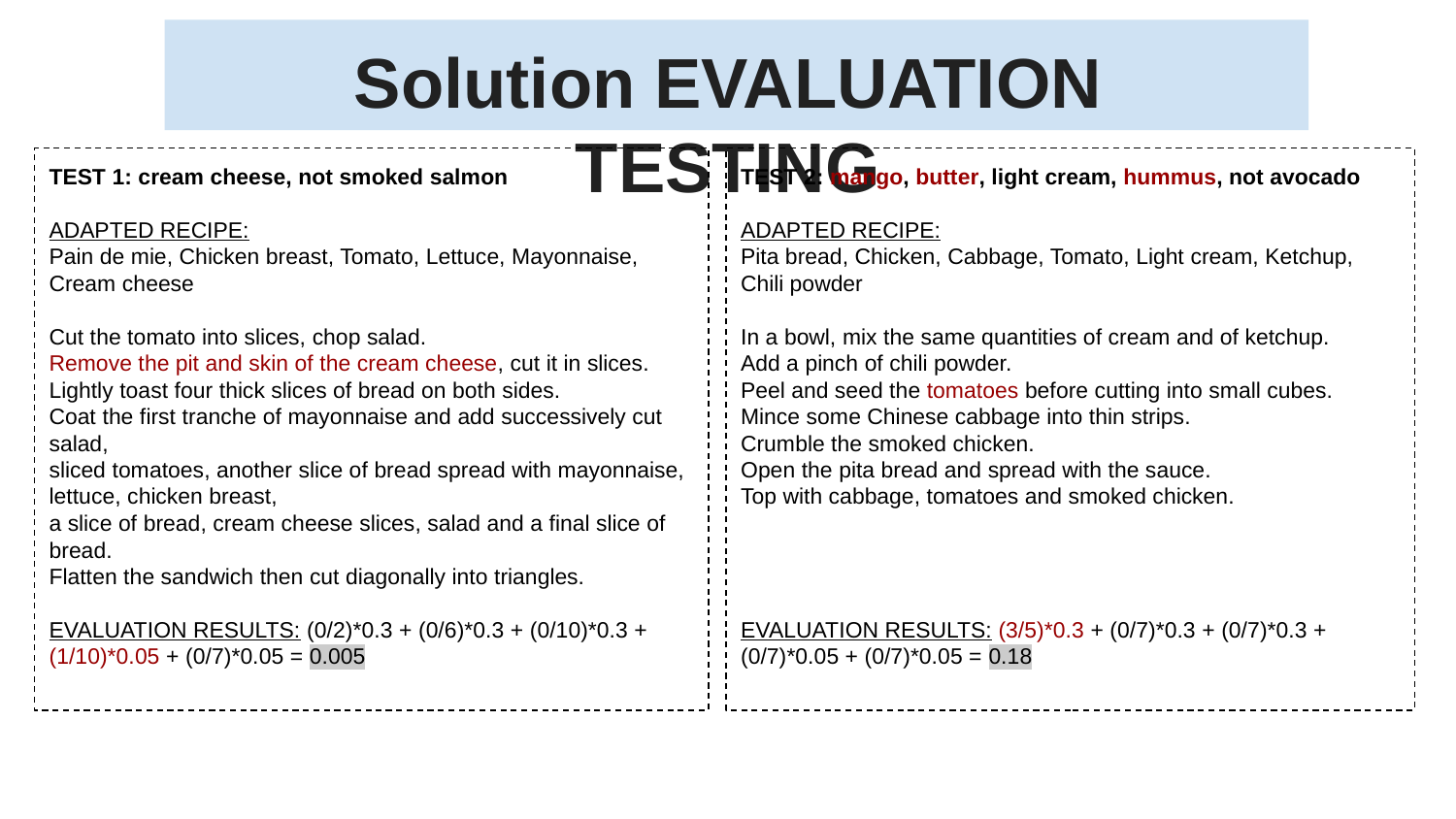

# Solution EVALUATION TESTING
TEST 1: cream cheese, not smoked salmon

ADAPTED RECIPE:
Pain de mie, Chicken breast, Tomato, Lettuce, Mayonnaise, Cream cheese

Cut the tomato into slices, chop salad.
Remove the pit and skin of the cream cheese, cut it in slices.
Lightly toast four thick slices of bread on both sides.
Coat the first tranche of mayonnaise and add successively cut salad,
sliced tomatoes, another slice of bread spread with mayonnaise, lettuce, chicken breast,
a slice of bread, cream cheese slices, salad and a final slice of bread.
Flatten the sandwich then cut diagonally into triangles.

EVALUATION RESULTS: (0/2)*0.3 + (0/6)*0.3 + (0/10)*0.3 + (1/10)*0.05 + (0/7)*0.05 = 0.005

TEST 2: mango, butter, light cream, hummus, not avocado

ADAPTED RECIPE:
Pita bread, Chicken, Cabbage, Tomato, Light cream, Ketchup, Chili powder

In a bowl, mix the same quantities of cream and of ketchup.
Add a pinch of chili powder.
Peel and seed the tomatoes before cutting into small cubes.
Mince some Chinese cabbage into thin strips.
Crumble the smoked chicken.
Open the pita bread and spread with the sauce.
Top with cabbage, tomatoes and smoked chicken.

EVALUATION RESULTS: (3/5)*0.3 + (0/7)*0.3 + (0/7)*0.3 + (0/7)*0.05 + (0/7)*0.05 = 0.18